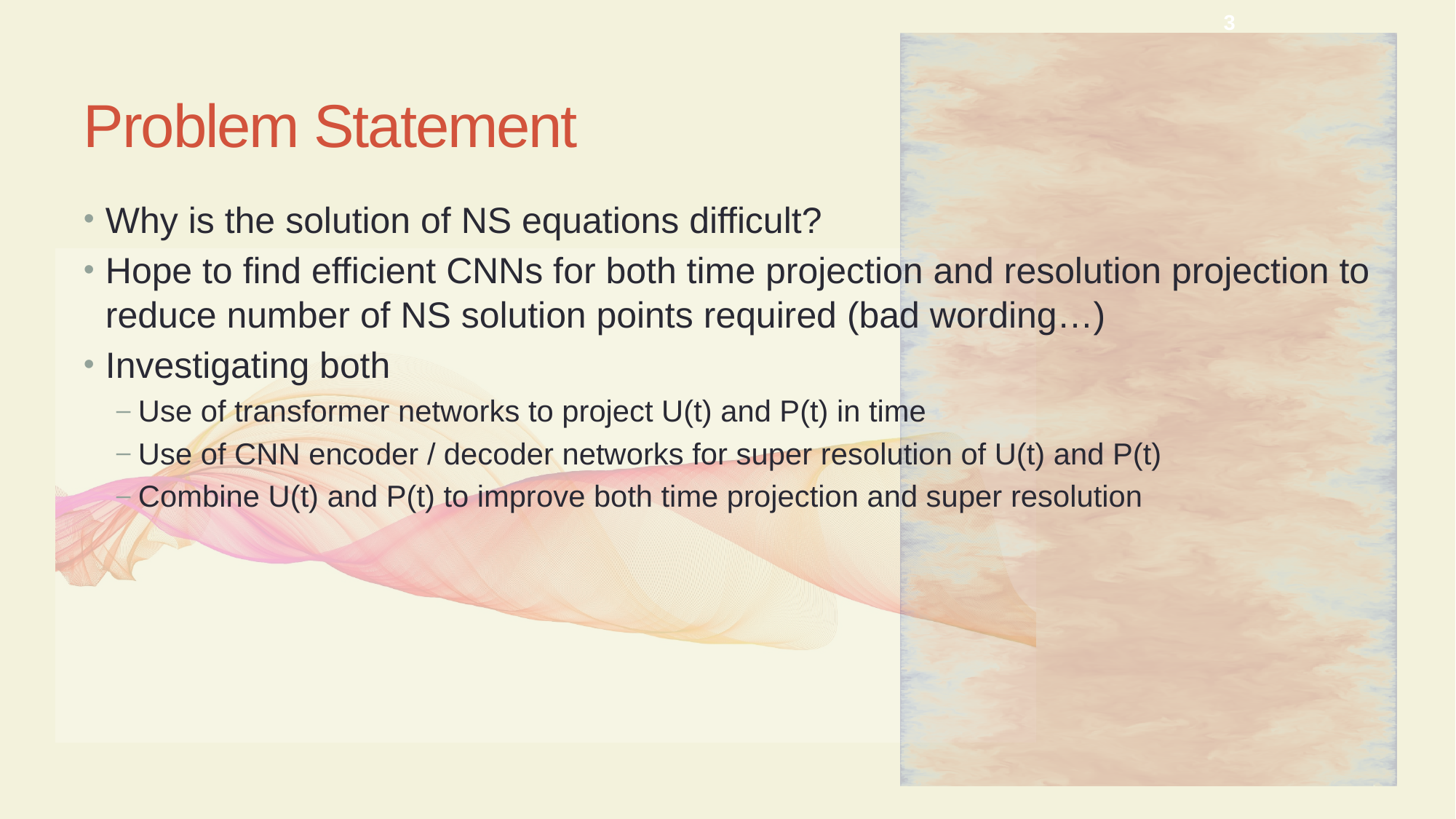

3
# Problem Statement
Why is the solution of NS equations difficult?
Hope to find efficient CNNs for both time projection and resolution projection to reduce number of NS solution points required (bad wording…)
Investigating both
Use of transformer networks to project U(t) and P(t) in time
Use of CNN encoder / decoder networks for super resolution of U(t) and P(t)
Combine U(t) and P(t) to improve both time projection and super resolution